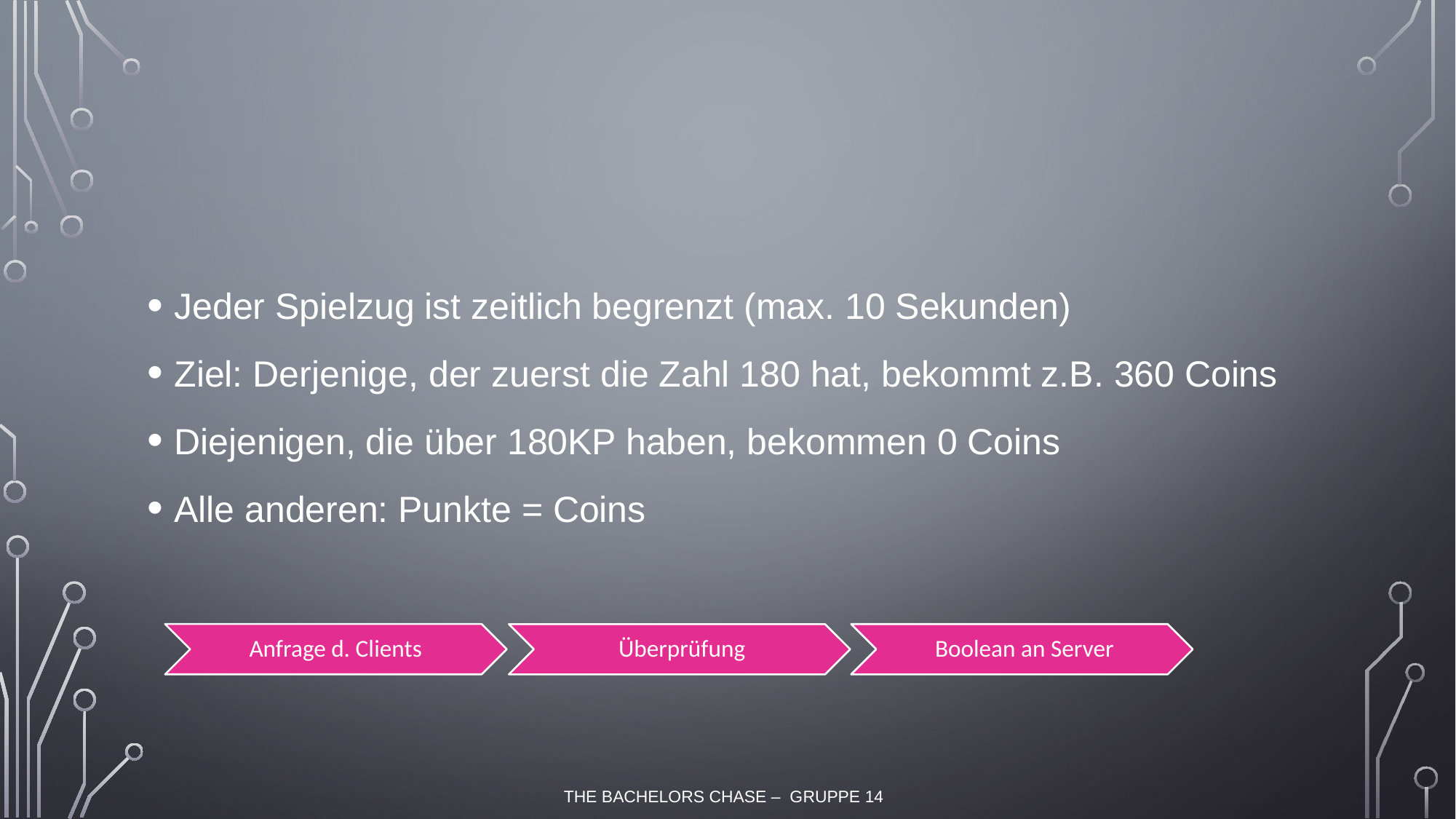

Jeder Spielzug ist zeitlich begrenzt (max. 10 Sekunden)
Ziel: Derjenige, der zuerst die Zahl 180 hat, bekommt z.B. 360 Coins
Diejenigen, die über 180KP haben, bekommen 0 Coins
Alle anderen: Punkte = Coins
Anfrage d. Clients
Überprüfung
Boolean an Server
The Bachelors Chase –  Gruppe 14